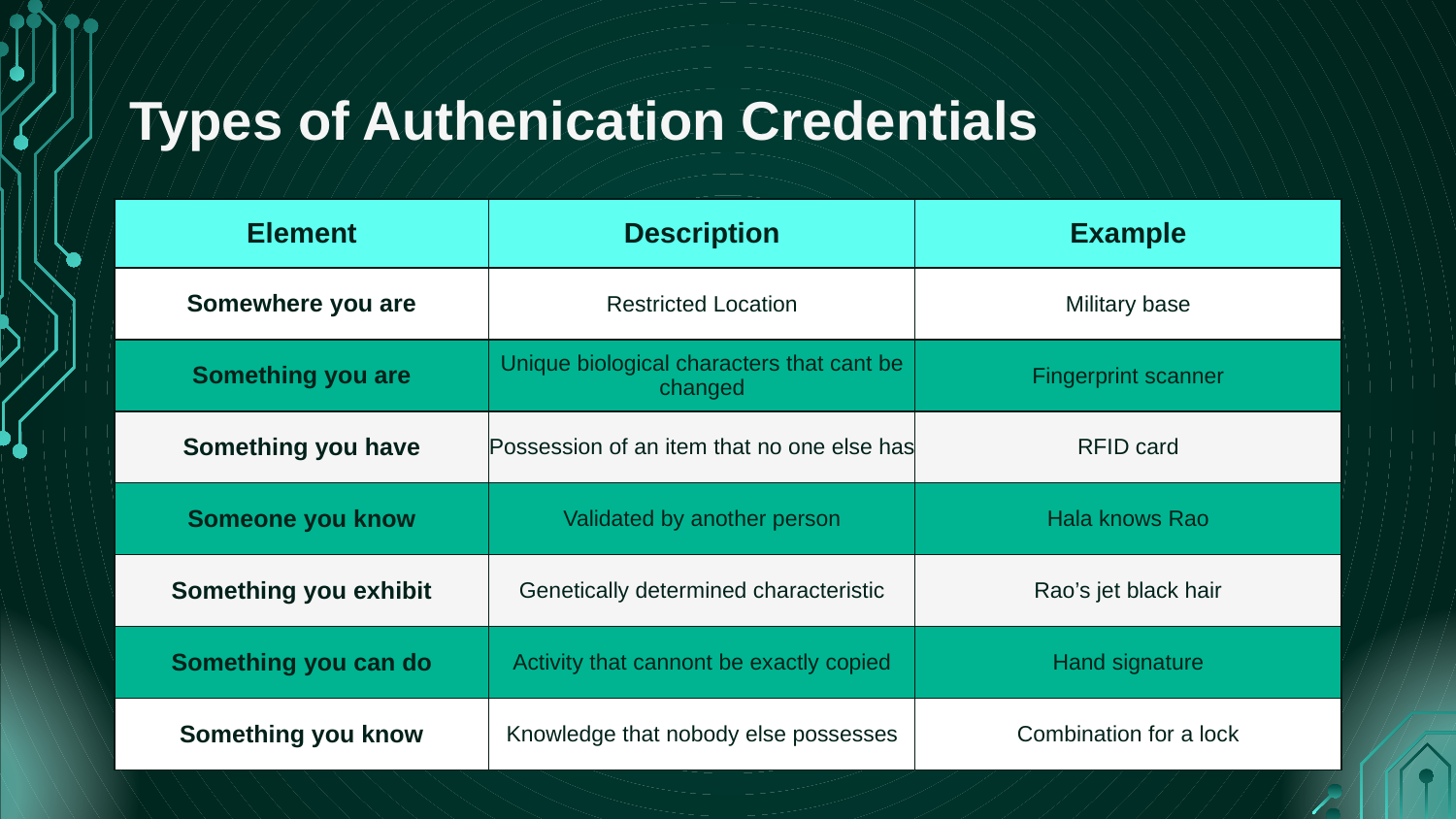

# Types of Authenication Credentials
| Element | Description | Example |
| --- | --- | --- |
| Somewhere you are | Restricted Location | Military base |
| Something you are | Unique biological characters that cant be changed | Fingerprint scanner |
| Something you have | Possession of an item that no one else has | RFID card |
| Someone you know | Validated by another person | Hala knows Rao |
| Something you exhibit | Genetically determined characteristic | Rao’s jet black hair |
| Something you can do | Activity that cannont be exactly copied | Hand signature |
| Something you know | Knowledge that nobody else possesses | Combination for a lock |